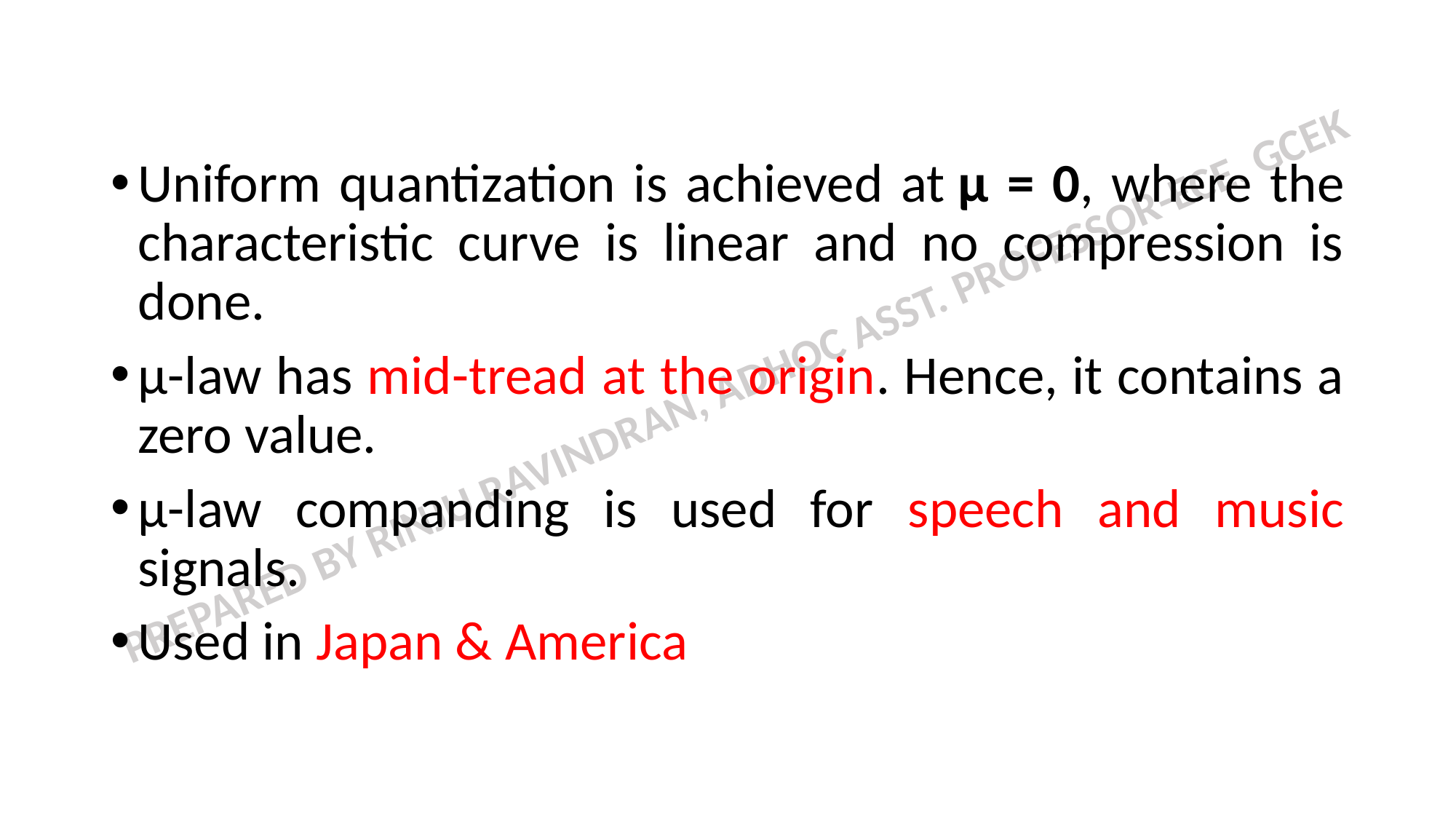

Uniform quantization is achieved at µ = 0, where the characteristic curve is linear and no compression is done.
µ-law has mid-tread at the origin. Hence, it contains a zero value.
µ-law companding is used for speech and music signals.
Used in Japan & America